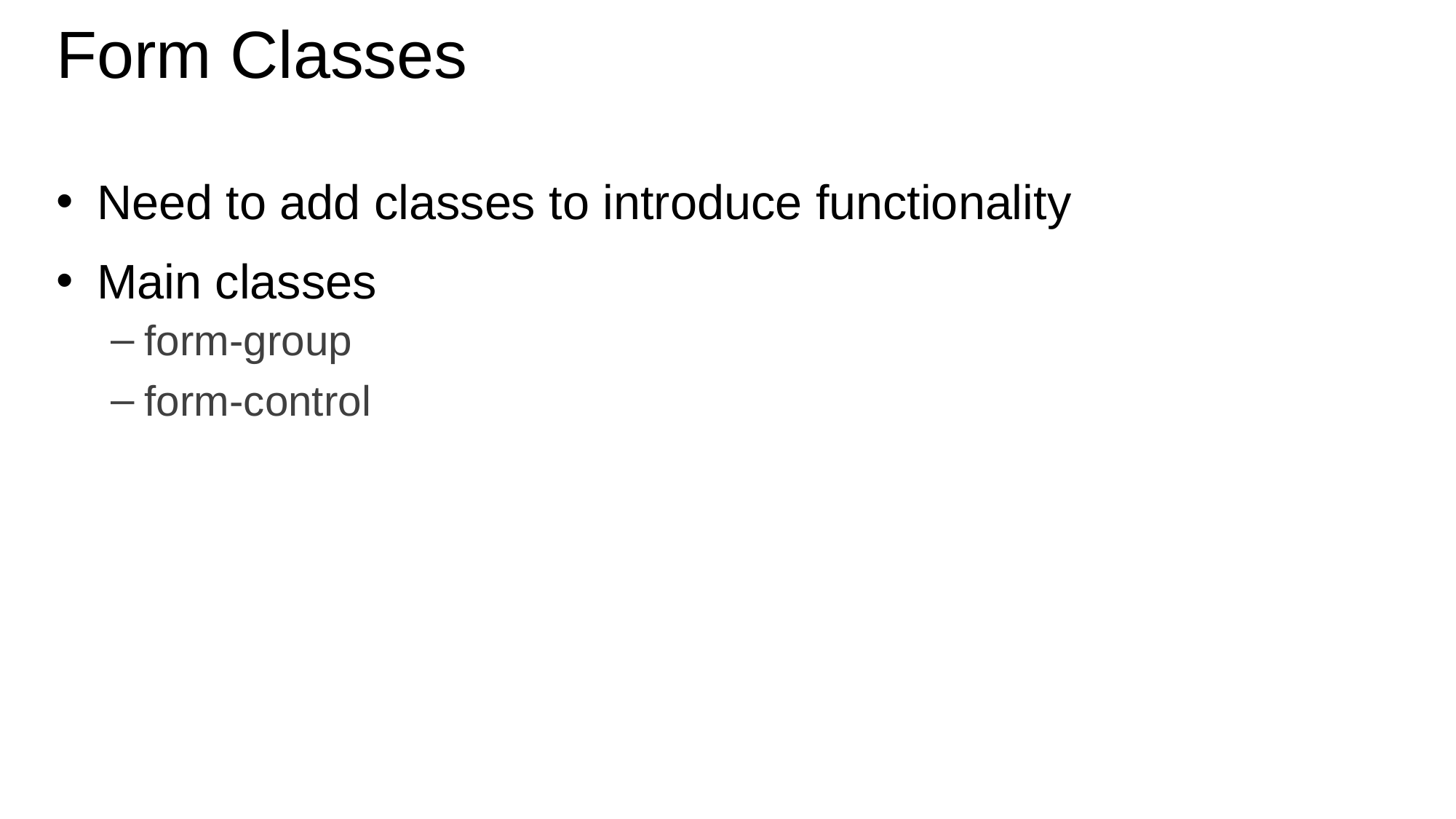

# Form Classes
Need to add classes to introduce functionality
Main classes
form-group
form-control